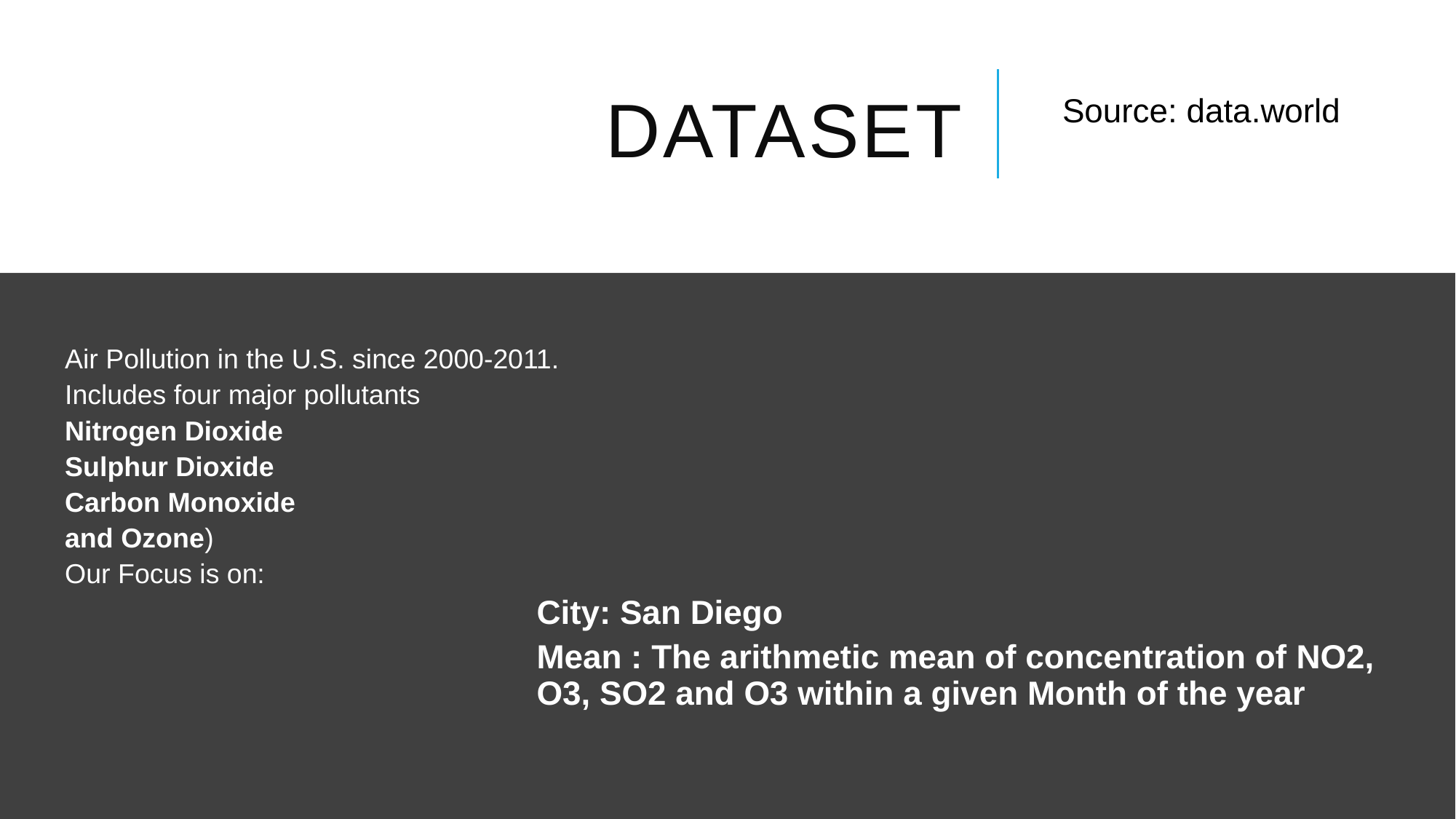

# DATASET
Source: data.world
Air Pollution in the U.S. since 2000-2011.
Includes four major pollutants
Nitrogen Dioxide
Sulphur Dioxide
Carbon Monoxide
and Ozone)
Our Focus is on:
City: San Diego
Mean : The arithmetic mean of concentration of NO2, O3, SO2 and O3 within a given Month of the year